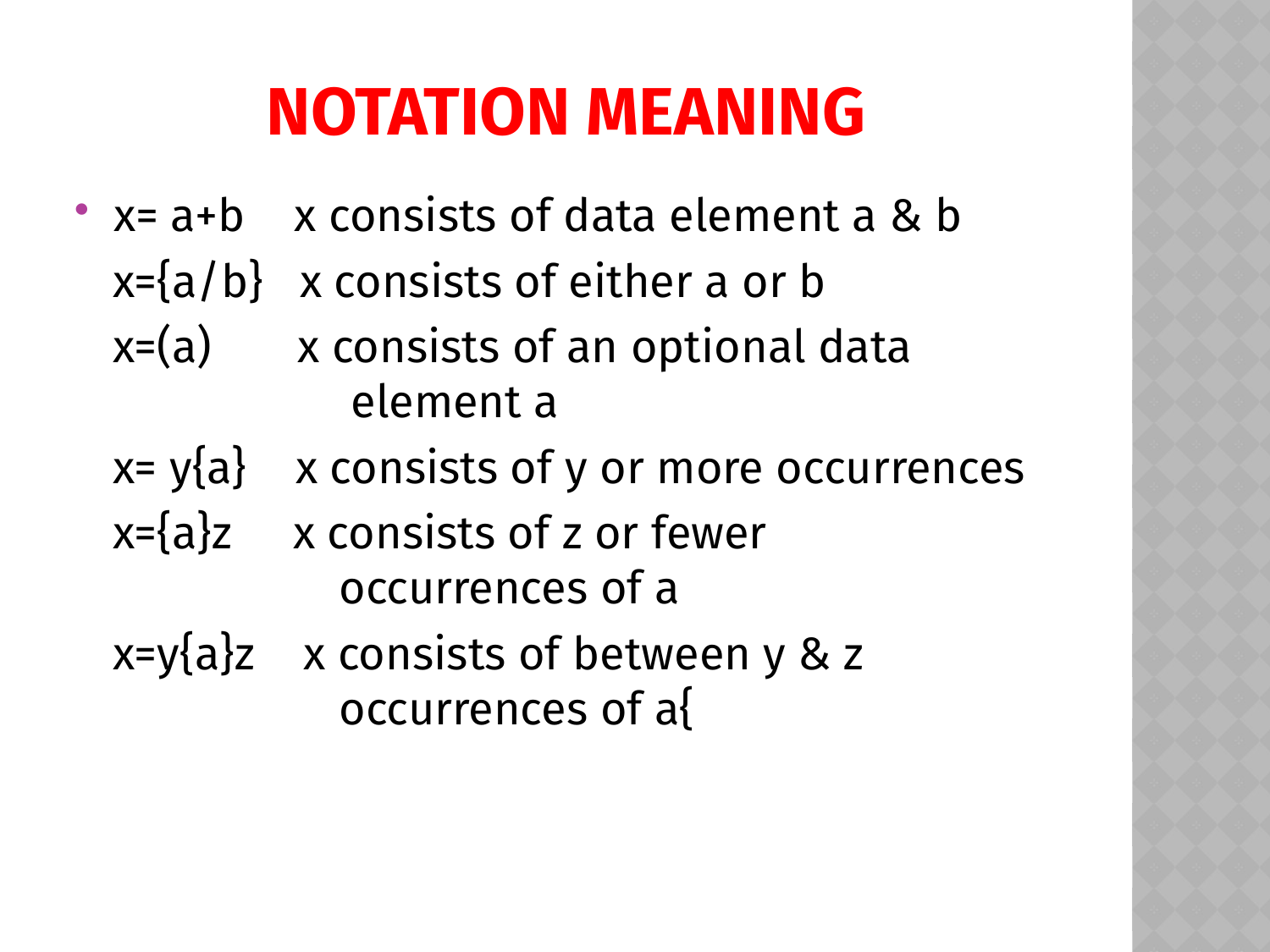

# Notation Meaning
x= a+b    x consists of data element a & b
   x={a/b}   x consists of either a or b
   x=(a)       x consists of an optional data   		         element a
   x= y{a}    x consists of y or more occurrences
   x={a}z     x consists of z or fewer  			        occurrences of a
   x=y{a}z    x consists of between y & z 		        occurrences of a{